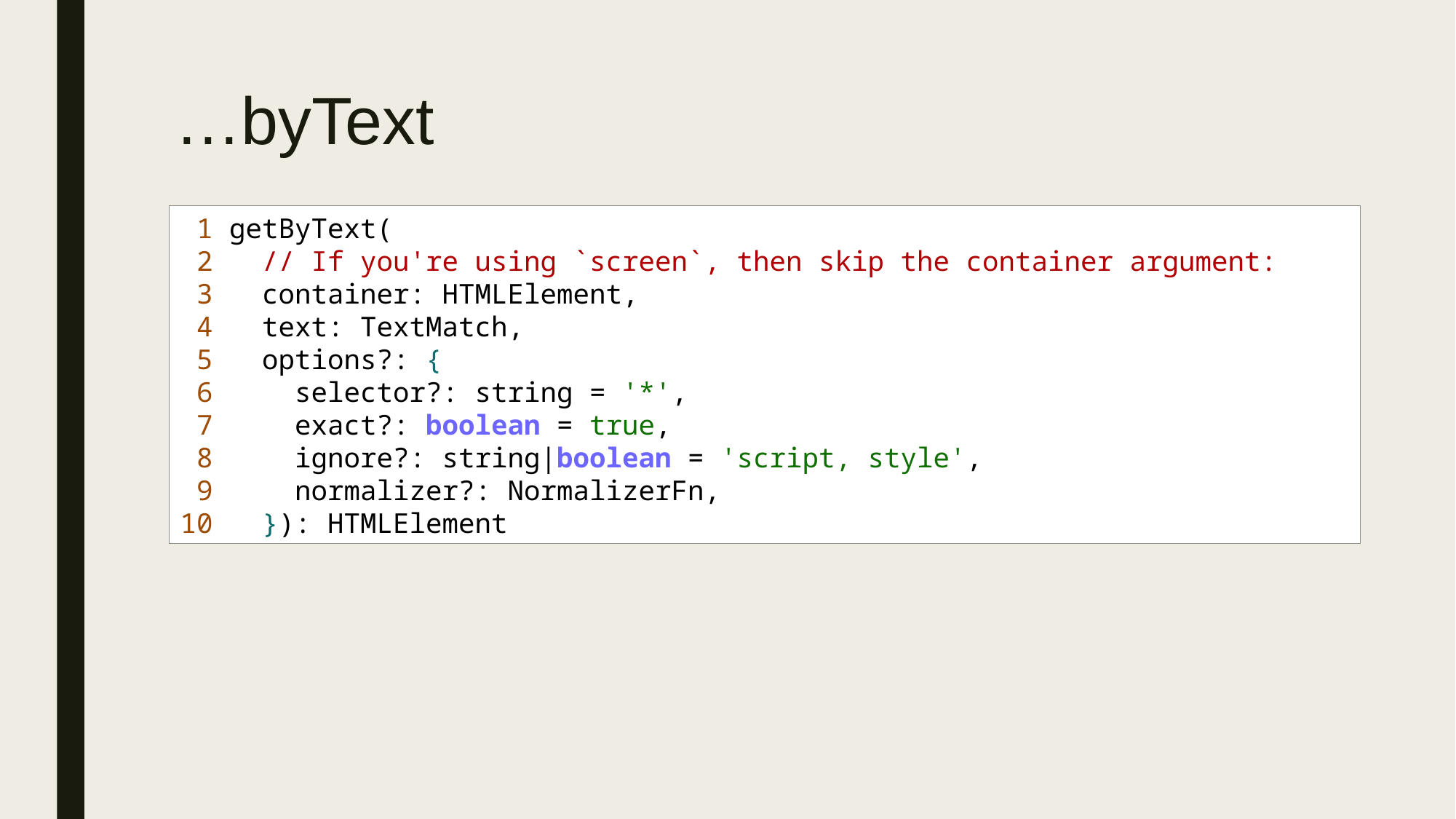

# …byText
 1 getByText(
 2   // If you're using `screen`, then skip the container argument:
 3   container: HTMLElement,
 4   text: TextMatch,
 5   options?: {
 6     selector?: string = '*',
 7     exact?: boolean = true,
 8     ignore?: string|boolean = 'script, style',
 9     normalizer?: NormalizerFn,
10   }): HTMLElement